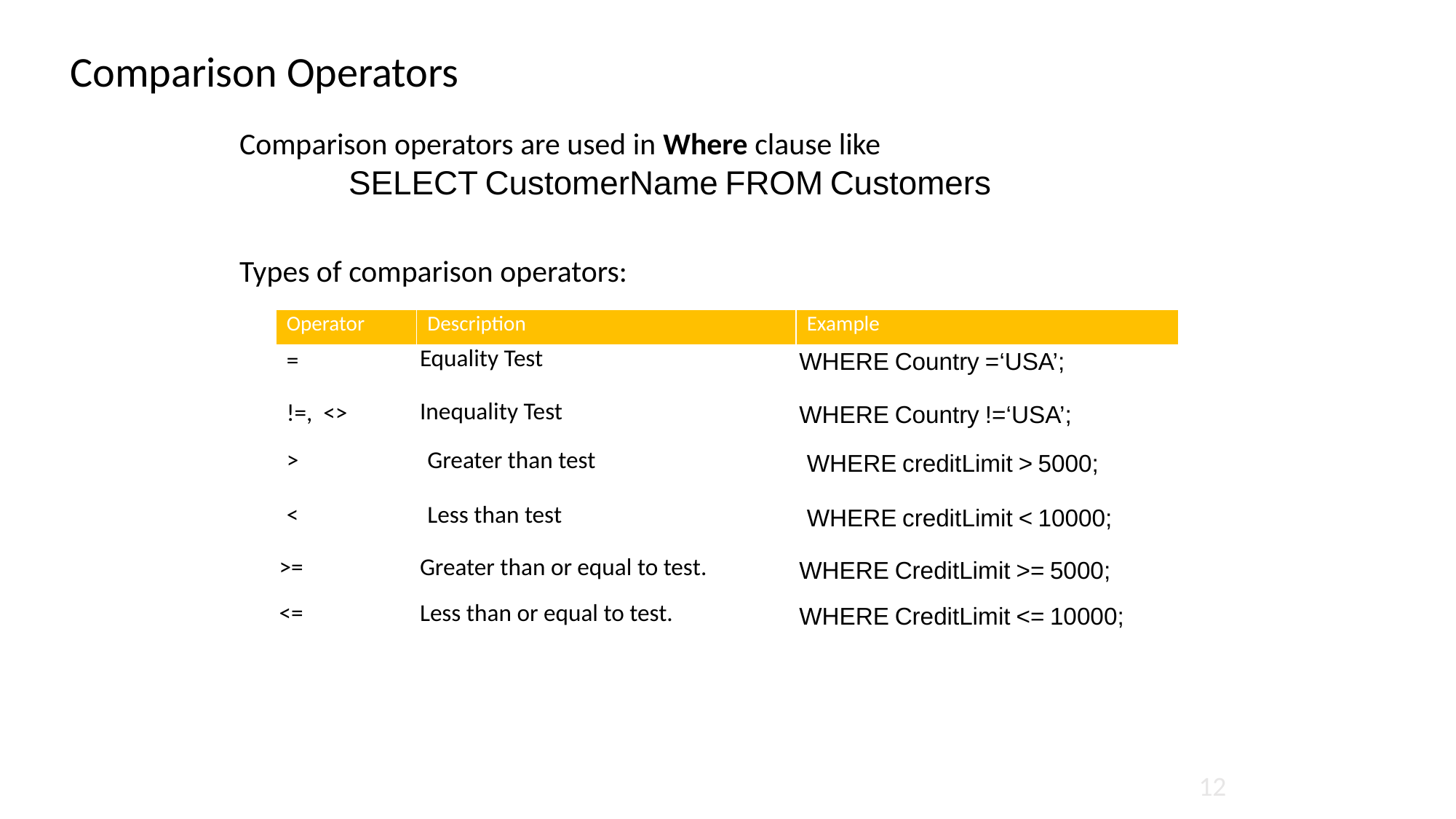

# Comparison Operators
Comparison operators are used in Where clause like
	SELECT CustomerName FROM Customers

Types of comparison operators:

| Operator | Description | Example |
| --- | --- | --- |
| = | Equality Test | WHERE Country =‘USA’; |
| !=, <> | Inequality Test | WHERE Country !=‘USA’; |
| > | Greater than test | WHERE creditLimit > 5000; |
| < | Less than test | WHERE creditLimit < 10000; |
| >= | Greater than or equal to test. | WHERE CreditLimit >= 5000; |
| <= | Less than or equal to test. | WHERE CreditLimit <= 10000; |
12